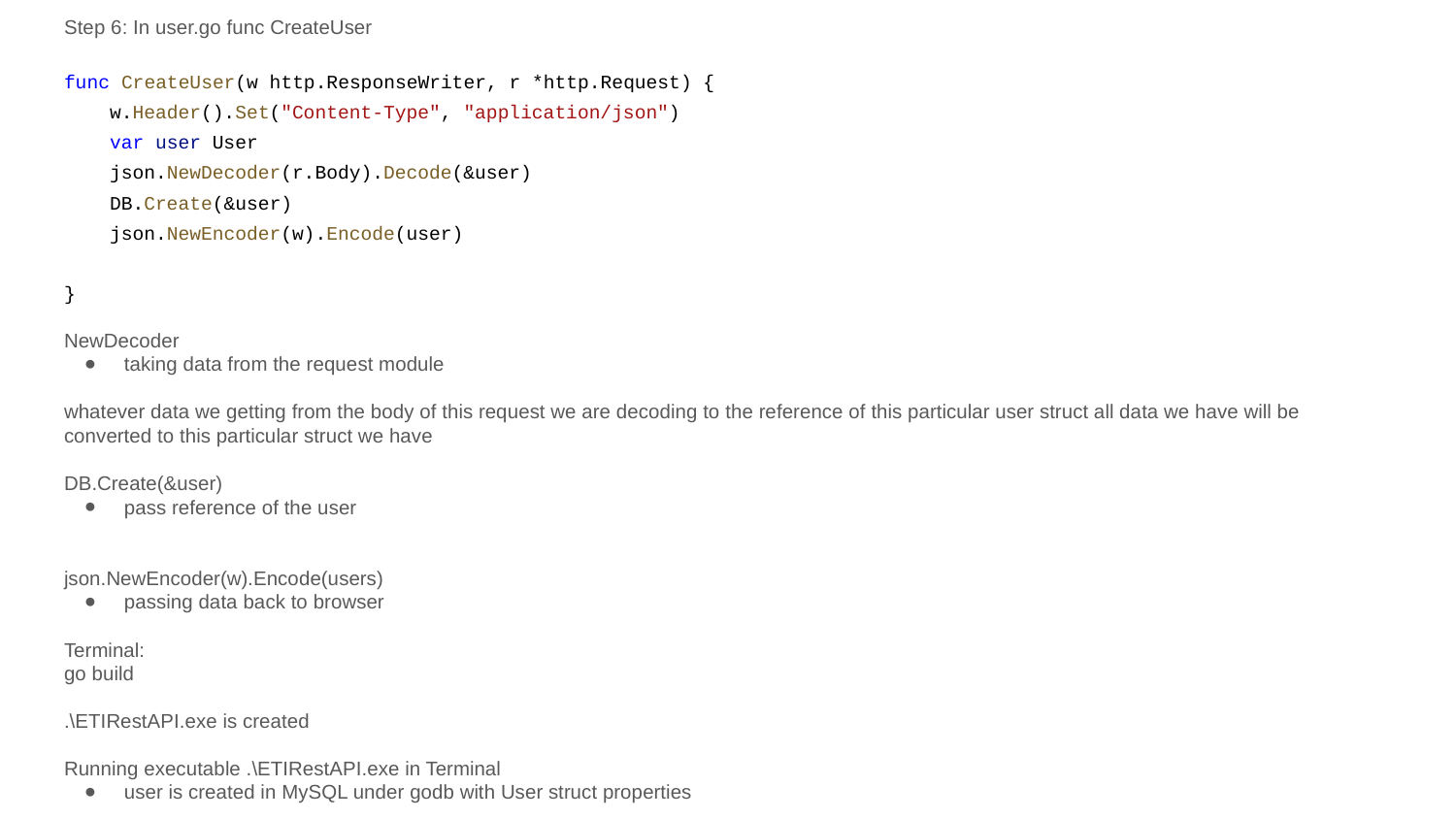

Step 6: In user.go func CreateUser

func CreateUser(w http.ResponseWriter, r *http.Request) {
    w.Header().Set("Content-Type", "application/json")
    var user User
    json.NewDecoder(r.Body).Decode(&user)
    DB.Create(&user)
    json.NewEncoder(w).Encode(user)

}

NewDecoder
taking data from the request module

whatever data we getting from the body of this request we are decoding to the reference of this particular user struct all data we have will be converted to this particular struct we have

DB.Create(&user)
pass reference of the user

json.NewEncoder(w).Encode(users)
passing data back to browser

Terminal:
go build

.\ETIRestAPI.exe is created

Running executable .\ETIRestAPI.exe in Terminal
user is created in MySQL under godb with User struct properties